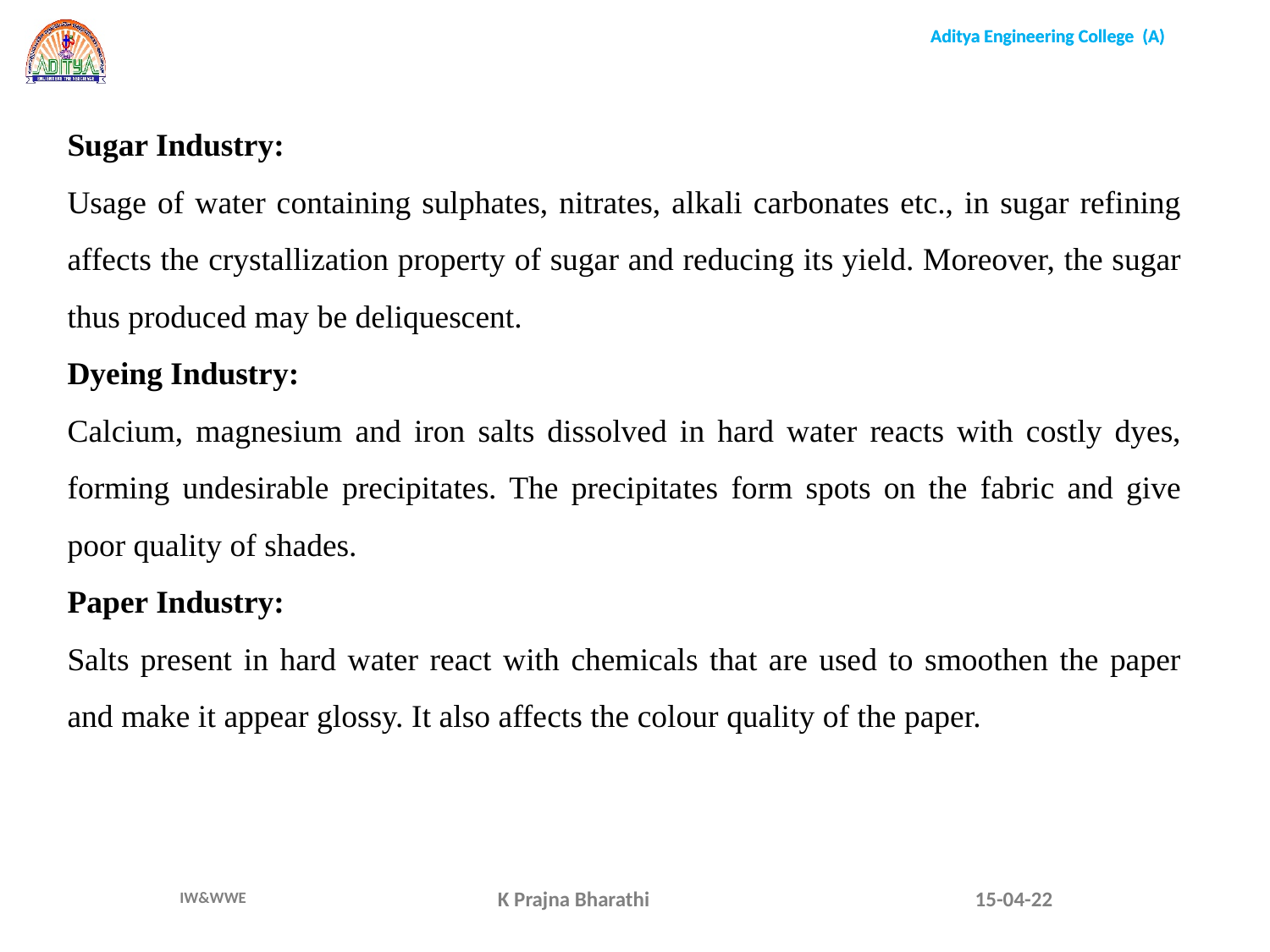

Sugar Industry:
Usage of water containing sulphates, nitrates, alkali carbonates etc., in sugar refining affects the crystallization property of sugar and reducing its yield. Moreover, the sugar thus produced may be deliquescent.
Dyeing Industry:
Calcium, magnesium and iron salts dissolved in hard water reacts with costly dyes, forming undesirable precipitates. The precipitates form spots on the fabric and give poor quality of shades.
Paper Industry:
Salts present in hard water react with chemicals that are used to smoothen the paper and make it appear glossy. It also affects the colour quality of the paper.

K Prajna Bharathi
15-04-22